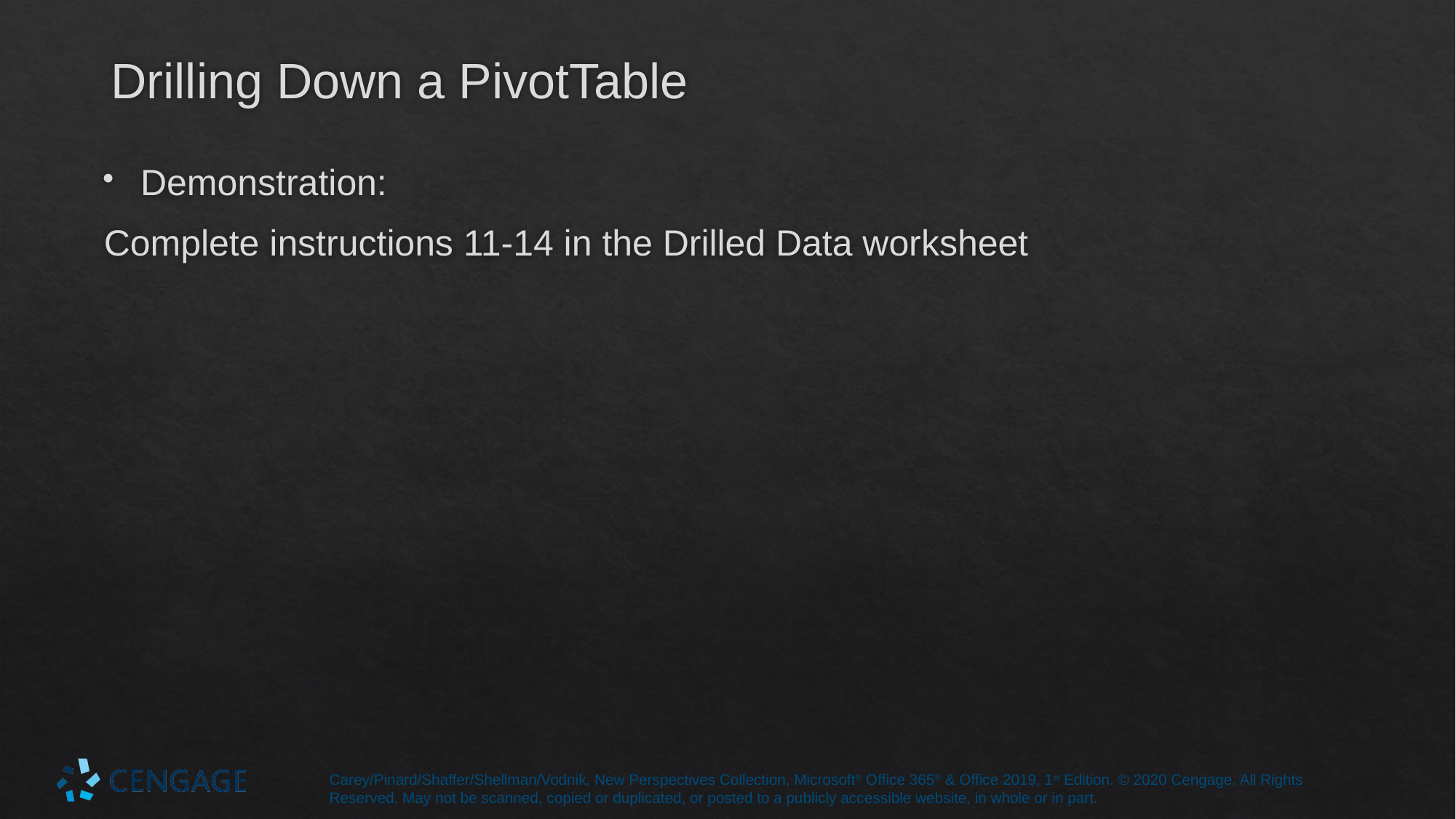

# Drilling Down a PivotTable
Demonstration:
Complete instructions 11-14 in the Drilled Data worksheet